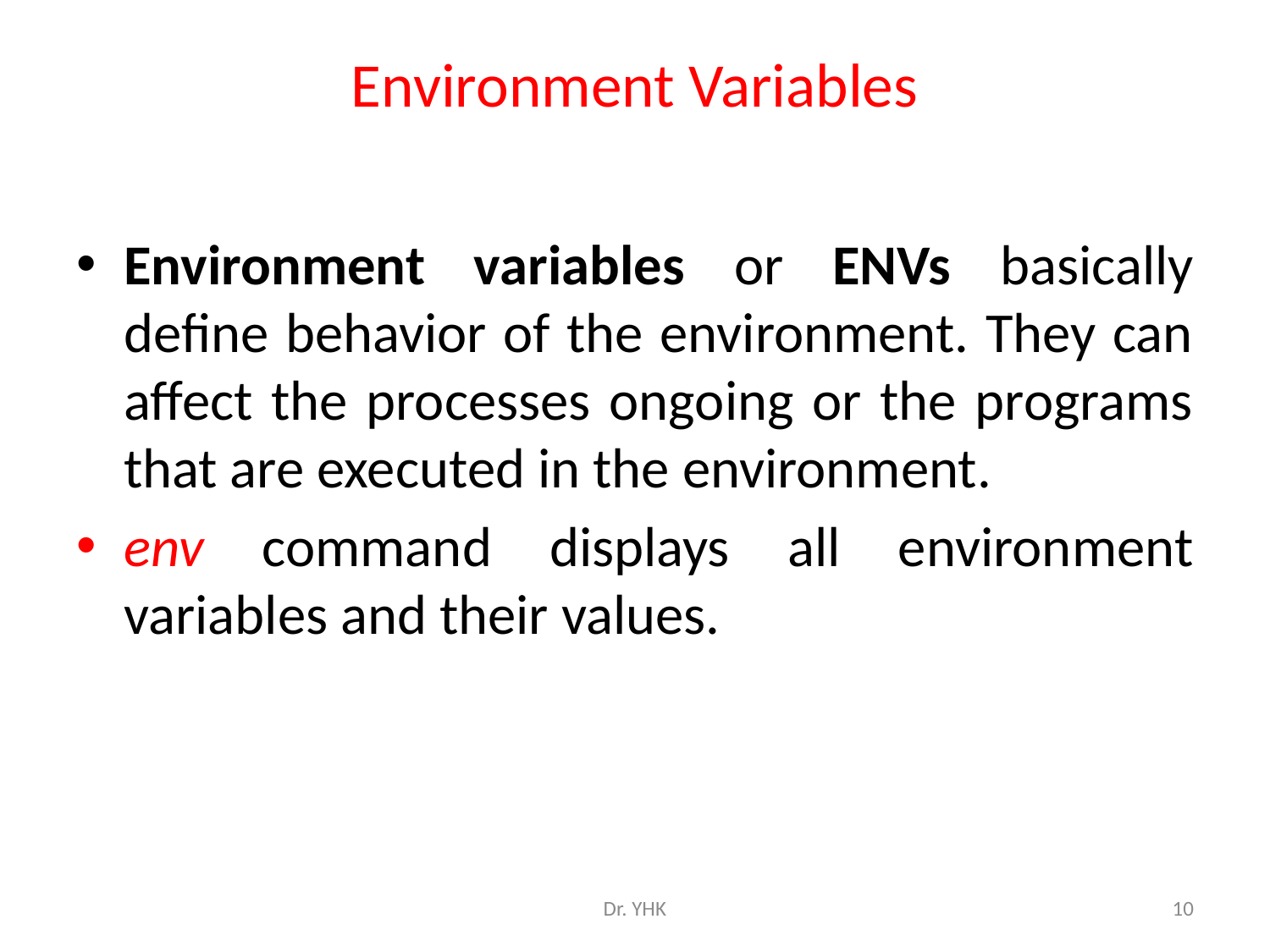

# Environment Variables
Environment variables or ENVs basically define behavior of the environment. They can affect the processes ongoing or the programs that are executed in the environment.
env command displays all environment variables and their values.

Dr. YHK
10